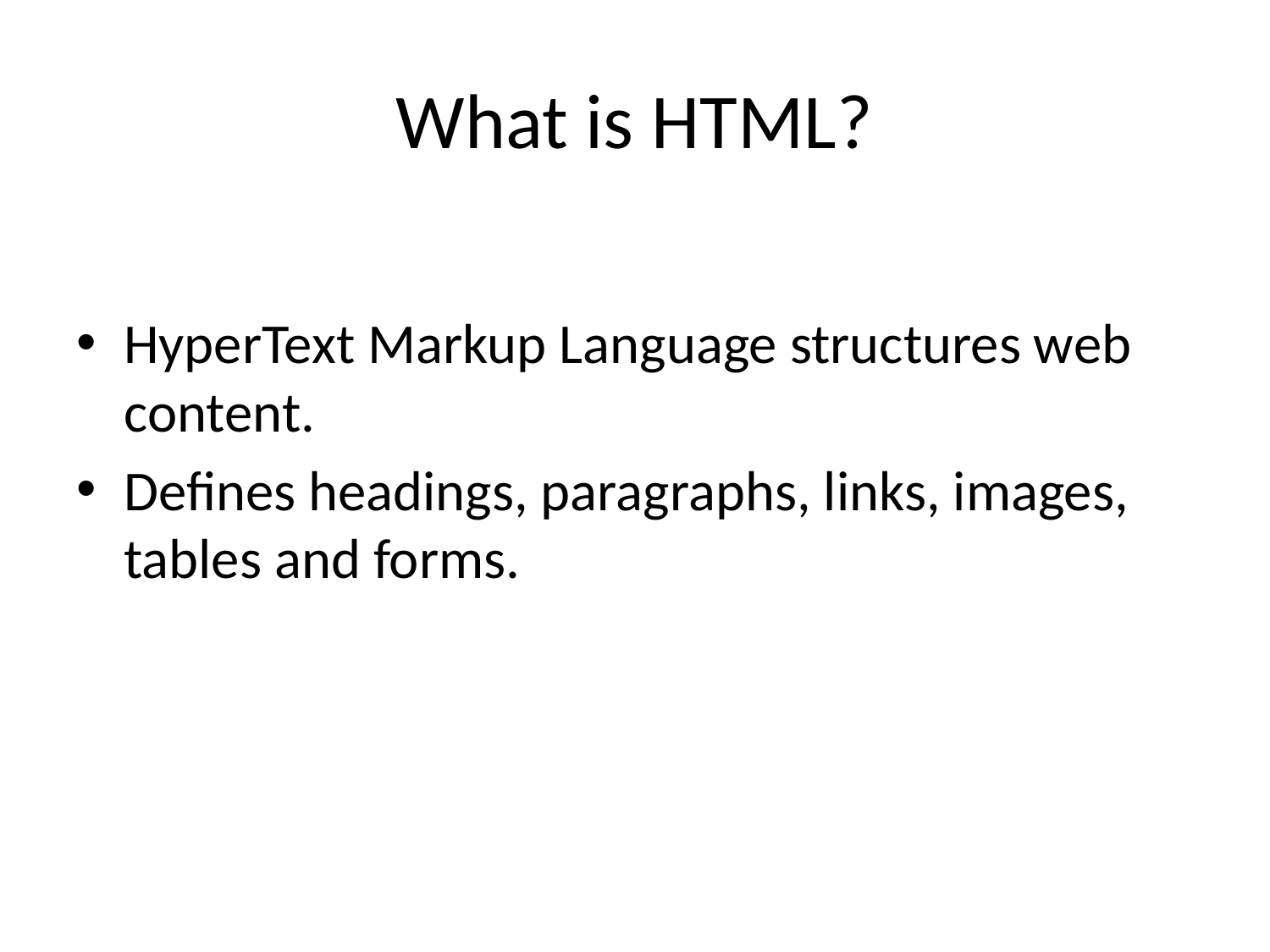

# What is HTML?

HyperText Markup Language structures web content.
Defines headings, paragraphs, links, images, tables and forms.